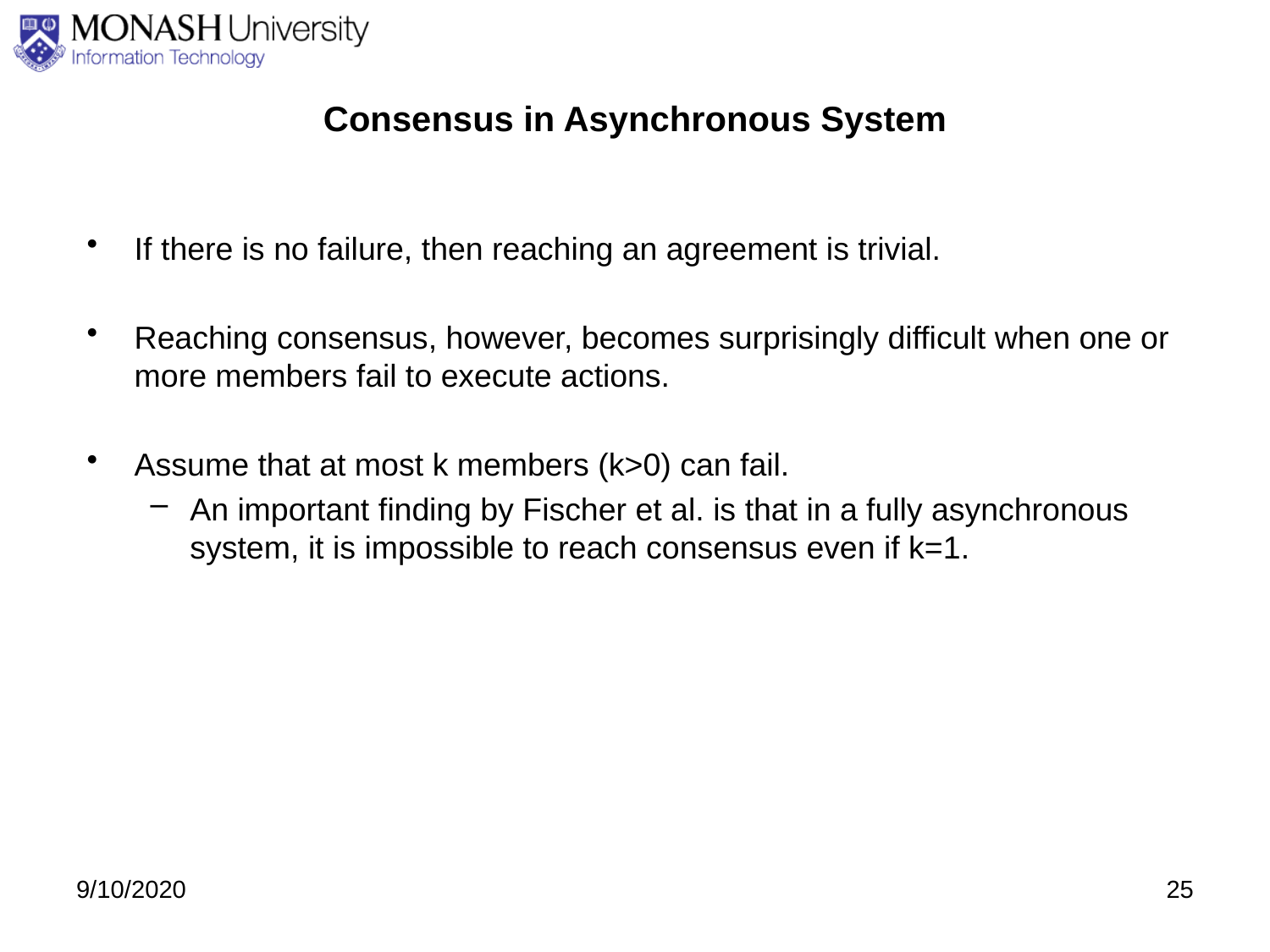

# Consensus in Asynchronous System
If there is no failure, then reaching an agreement is trivial.

Reaching consensus, however, becomes surprisingly difficult when one or more members fail to execute actions.

Assume that at most k members (k>0) can fail.
An important finding by Fischer et al. is that in a fully asynchronous system, it is impossible to reach consensus even if k=1.
9/10/2020
25